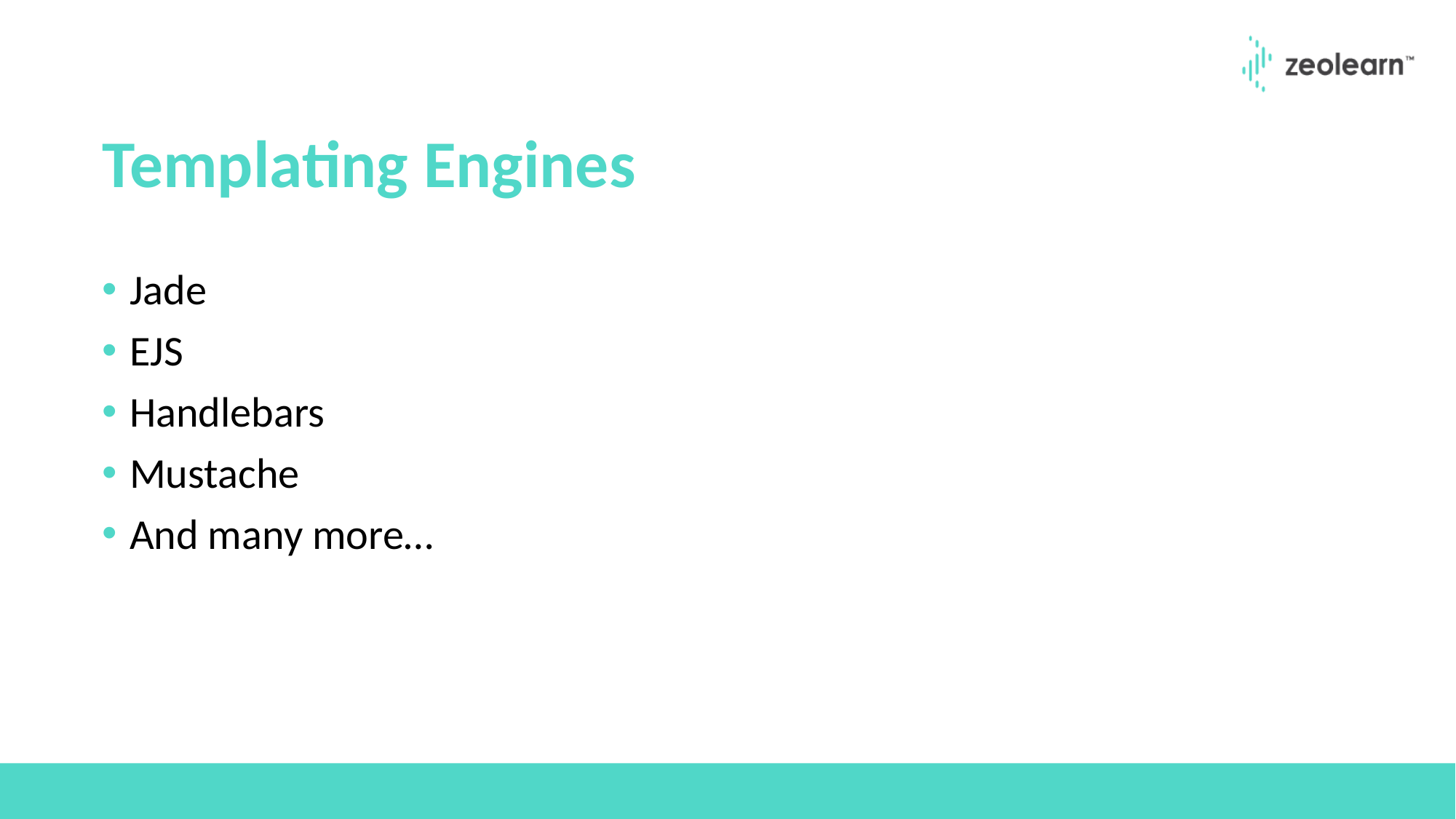

# Templating Engines
Jade
EJS
Handlebars
Mustache
And many more…